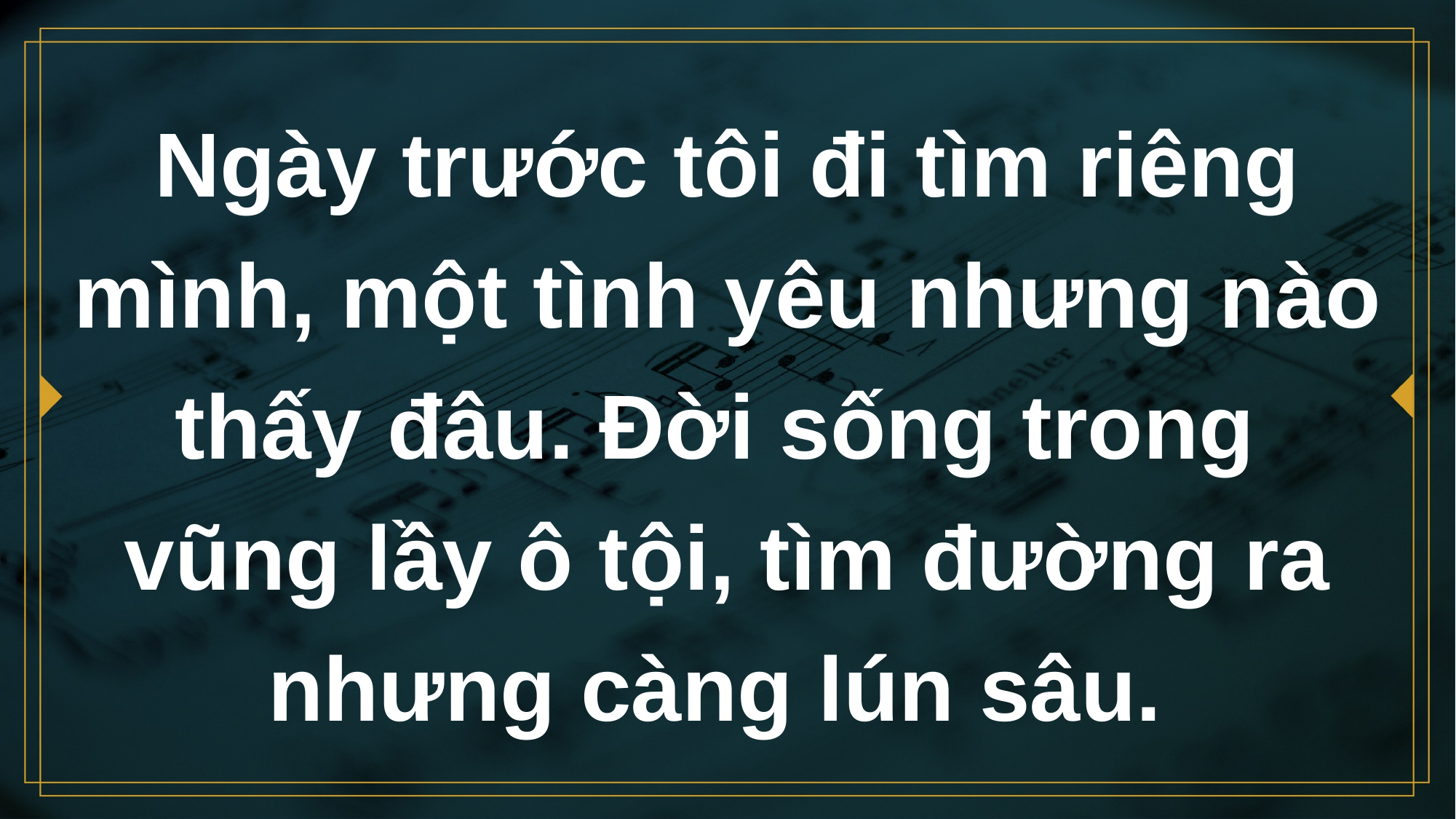

# Ngày trước tôi đi tìm riêng mình, một tình yêu nhưng nào thấy đâu. Đời sống trong vũng lầy ô tội, tìm đường ra nhưng càng lún sâu.